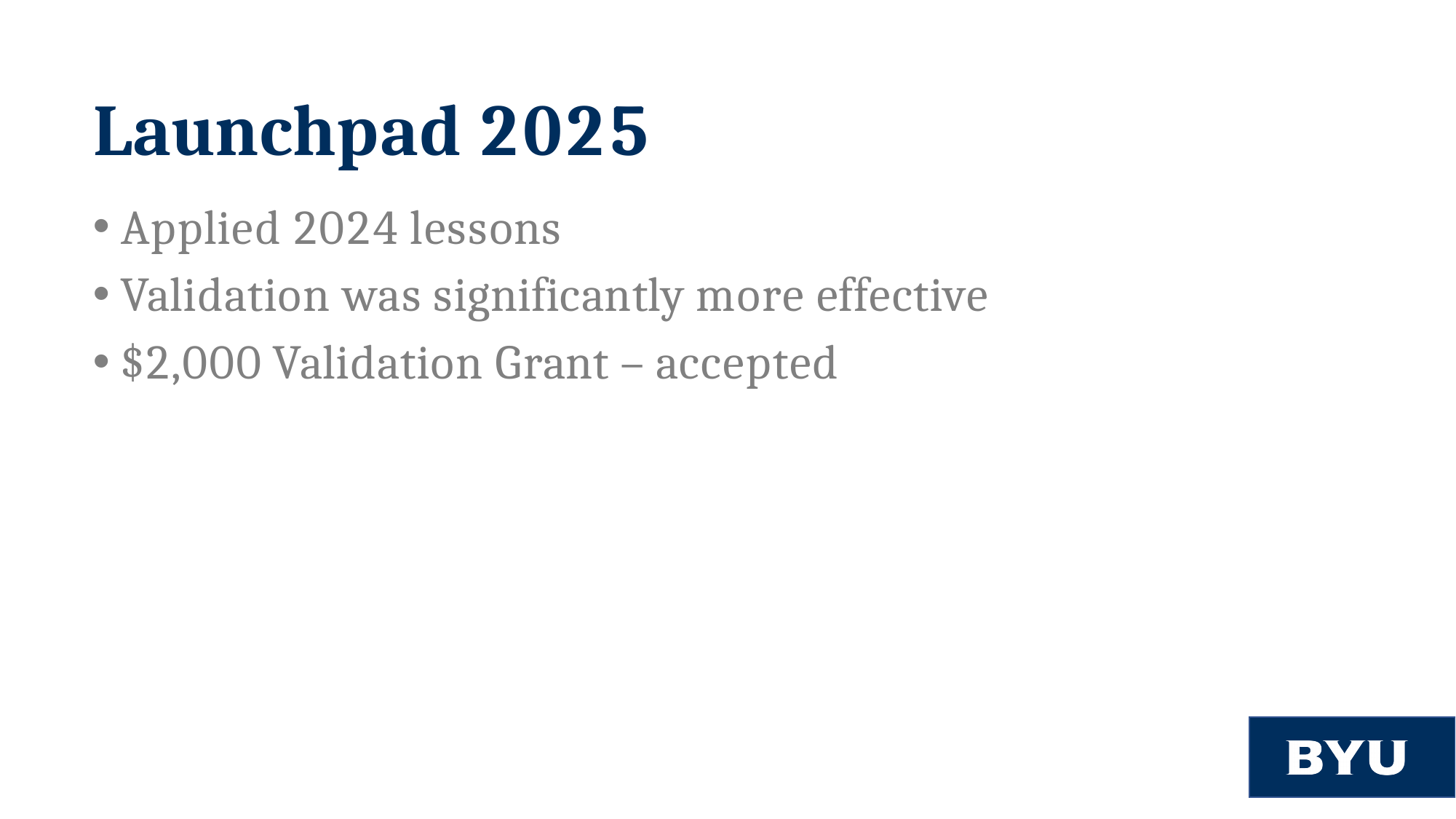

# Launchpad 2025
Applied 2024 lessons
Validation was significantly more effective
$2,000 Validation Grant – accepted